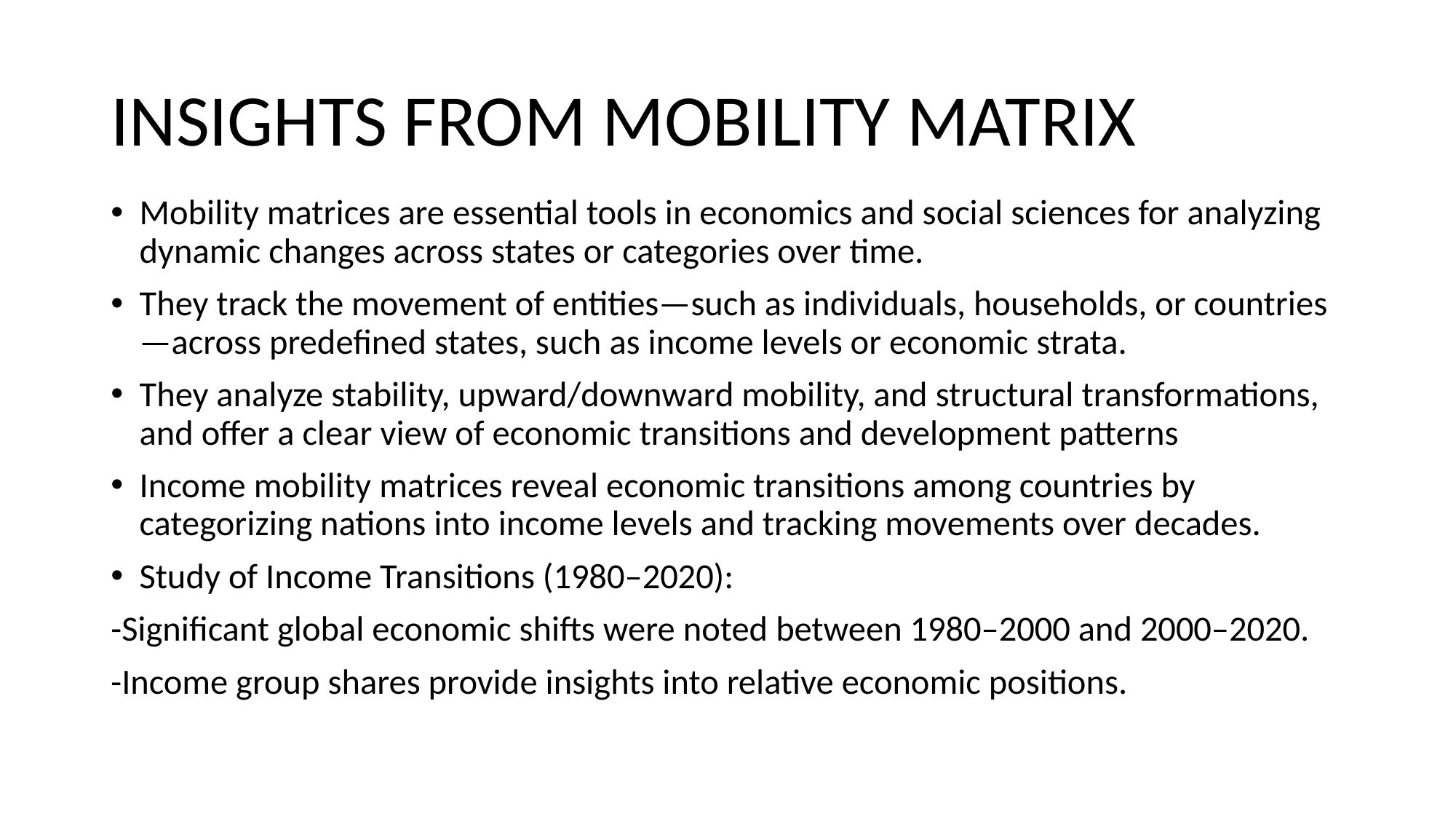

# INSIGHTS FROM MOBILITY MATRIX
Mobility matrices are essential tools in economics and social sciences for analyzing dynamic changes across states or categories over time.
They track the movement of entities—such as individuals, households, or countries—across predefined states, such as income levels or economic strata.
They analyze stability, upward/downward mobility, and structural transformations, and offer a clear view of economic transitions and development patterns
Income mobility matrices reveal economic transitions among countries by categorizing nations into income levels and tracking movements over decades.
Study of Income Transitions (1980–2020):
-Significant global economic shifts were noted between 1980–2000 and 2000–2020.
-Income group shares provide insights into relative economic positions.